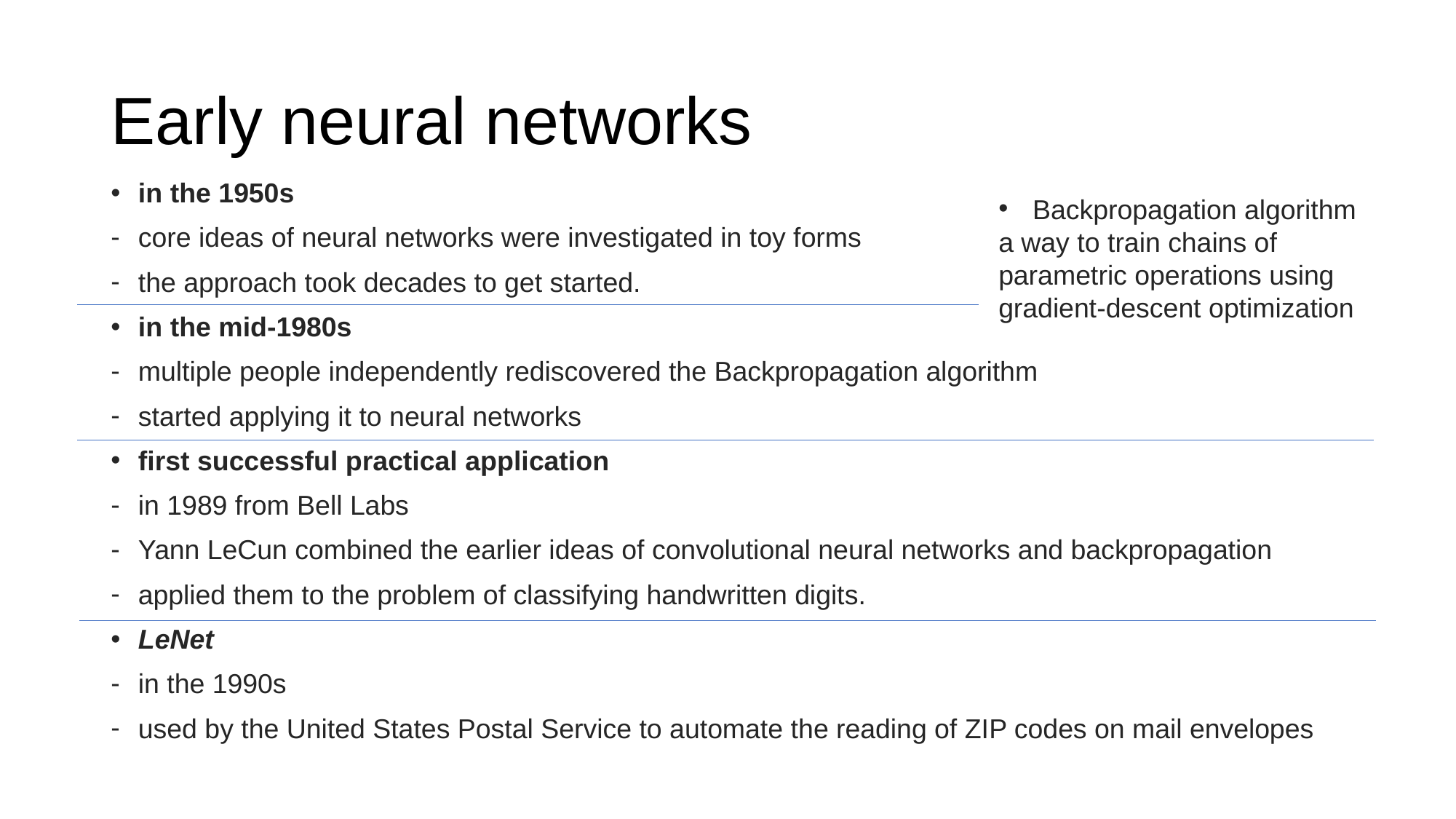

# Early neural networks
in the 1950s
core ideas of neural networks were investigated in toy forms
the approach took decades to get started.
in the mid-1980s
multiple people independently rediscovered the Backpropagation algorithm
started applying it to neural networks
first successful practical application
in 1989 from Bell Labs
Yann LeCun combined the earlier ideas of convolutional neural networks and backpropagation
applied them to the problem of classifying handwritten digits.
LeNet
in the 1990s
used by the United States Postal Service to automate the reading of ZIP codes on mail envelopes
Backpropagation algorithm
a way to train chains of parametric operations using gradient-descent optimization